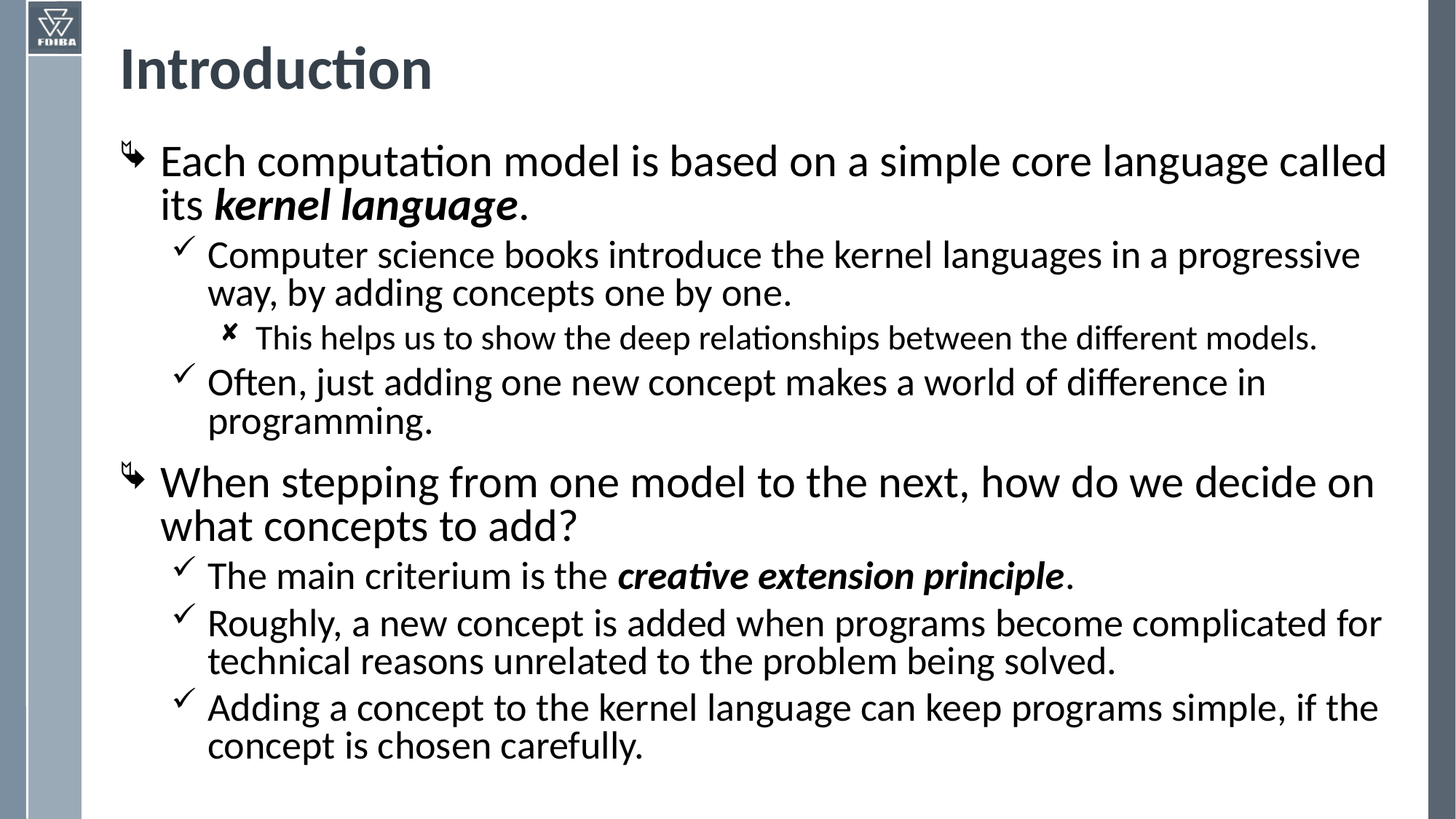

# Introduction
Each computation model is based on a simple core language called its kernel language.
Computer science books introduce the kernel languages in a progressive way, by adding concepts one by one.
This helps us to show the deep relationships between the different models.
Often, just adding one new concept makes a world of difference in programming.
When stepping from one model to the next, how do we decide on what concepts to add?
The main criterium is the creative extension principle.
Roughly, a new concept is added when programs become complicated for technical reasons unrelated to the problem being solved.
Adding a concept to the kernel language can keep programs simple, if the concept is chosen carefully.